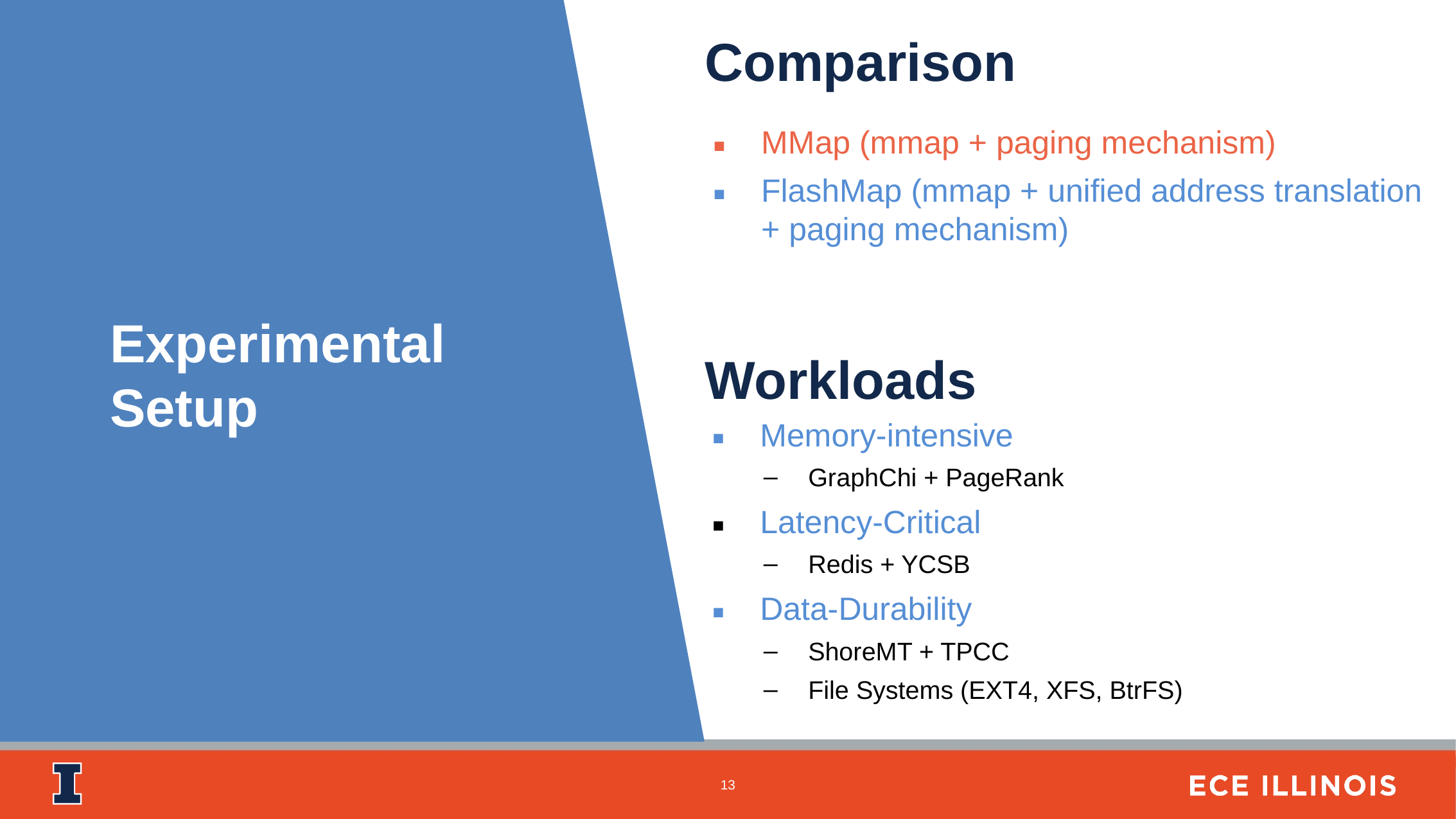

Comparison
MMap (mmap + paging mechanism)
FlashMap (mmap + unified address translation + paging mechanism)

Experimental Setup
Workloads
Memory-intensive
GraphChi + PageRank
Latency-Critical
Redis + YCSB
Data-Durability
ShoreMT + TPCC
File Systems (EXT4, XFS, BtrFS)

13